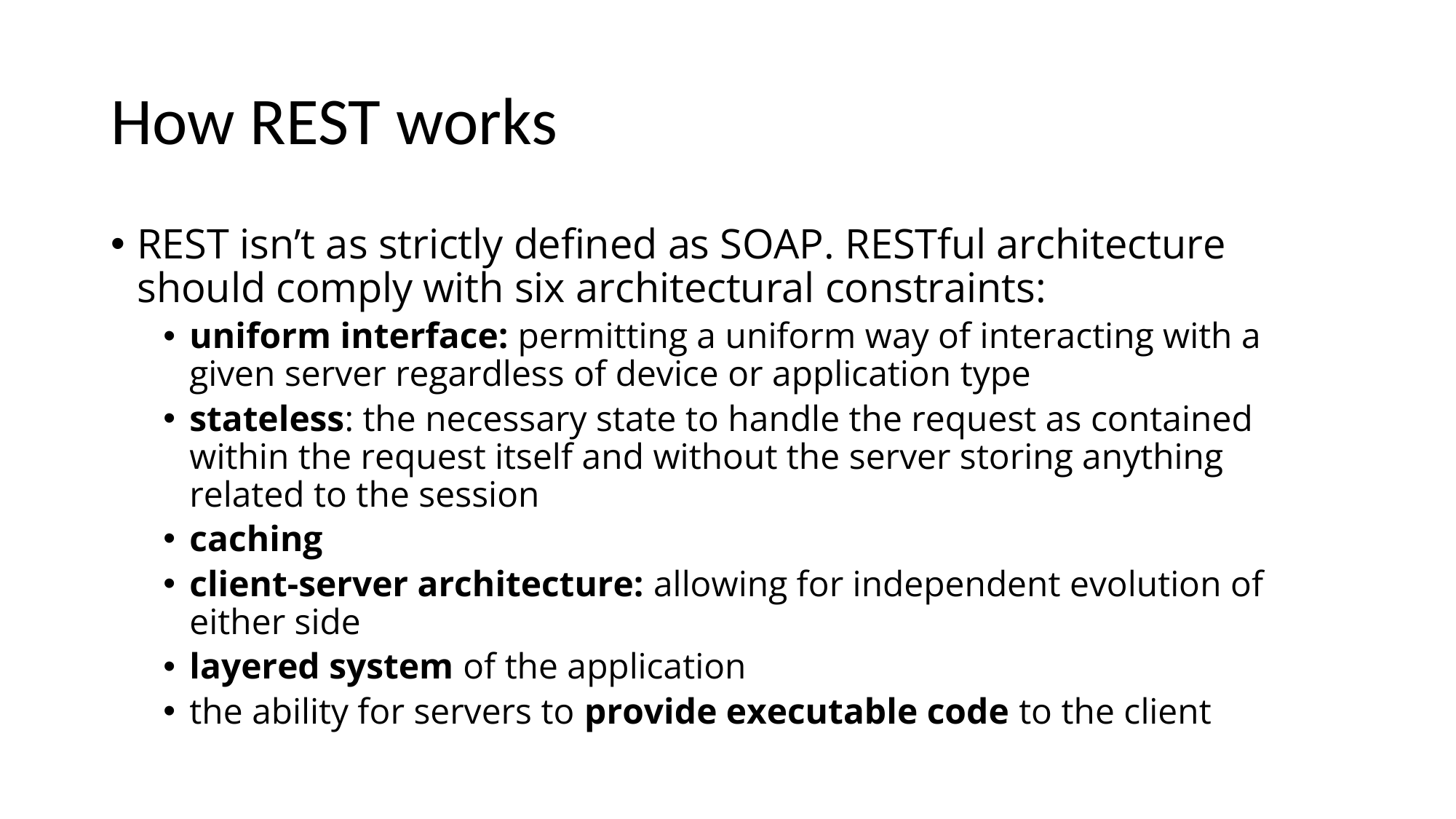

# How REST works
REST isn’t as strictly defined as SOAP. RESTful architecture should comply with six architectural constraints:
uniform interface: permitting a uniform way of interacting with a given server regardless of device or application type
stateless: the necessary state to handle the request as contained within the request itself and without the server storing anything related to the session
caching
client-server architecture: allowing for independent evolution of either side
layered system of the application
the ability for servers to provide executable code to the client